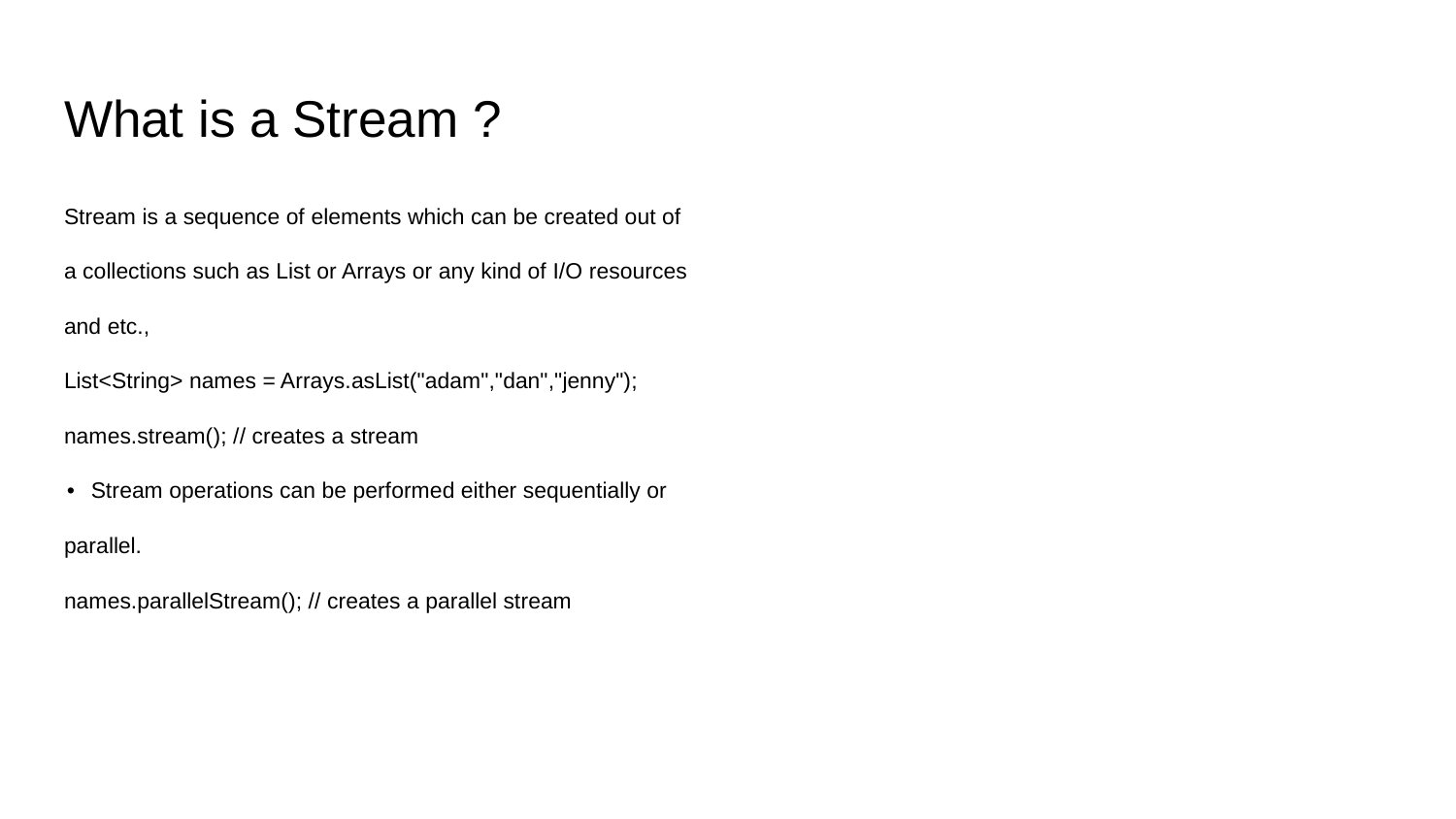

# What is a Stream ?
Stream is a sequence of elements which can be created out of
a collections such as List or Arrays or any kind of I/O resources
and etc.,
List<String> names = Arrays.asList("adam","dan","jenny");
names.stream(); // creates a stream
• Stream operations can be performed either sequentially or
parallel.
names.parallelStream(); // creates a parallel stream